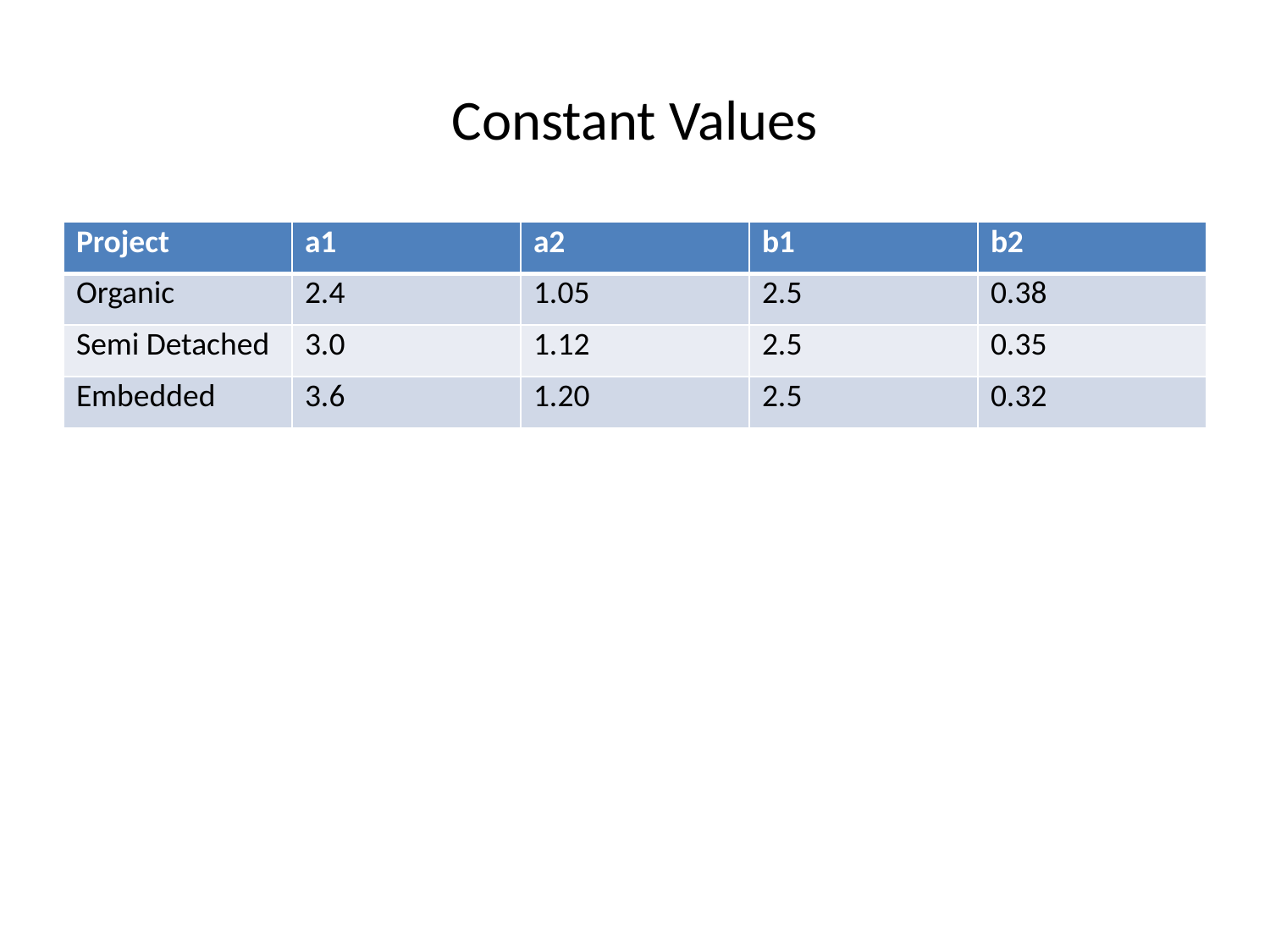

# Constant Values
| Project | a1 | a2 | b1 | b2 |
| --- | --- | --- | --- | --- |
| Organic | 2.4 | 1.05 | 2.5 | 0.38 |
| Semi Detached | 3.0 | 1.12 | 2.5 | 0.35 |
| Embedded | 3.6 | 1.20 | 2.5 | 0.32 |